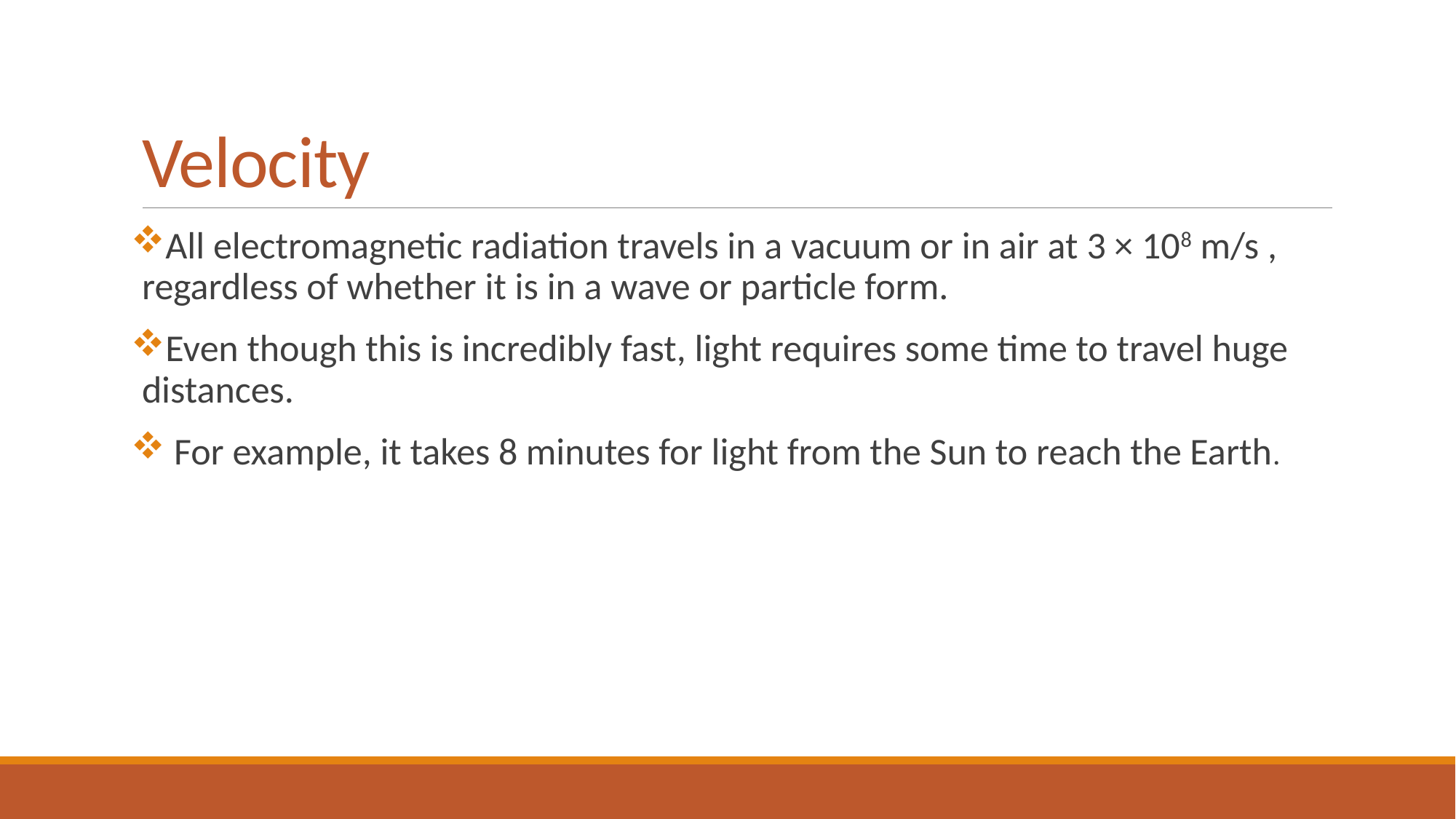

# Velocity
All electromagnetic radiation travels in a vacuum or in air at 3 × 108 m/s , regardless of whether it is in a wave or particle form.
Even though this is incredibly fast, light requires some time to travel huge distances.
 For example, it takes 8 minutes for light from the Sun to reach the Earth.